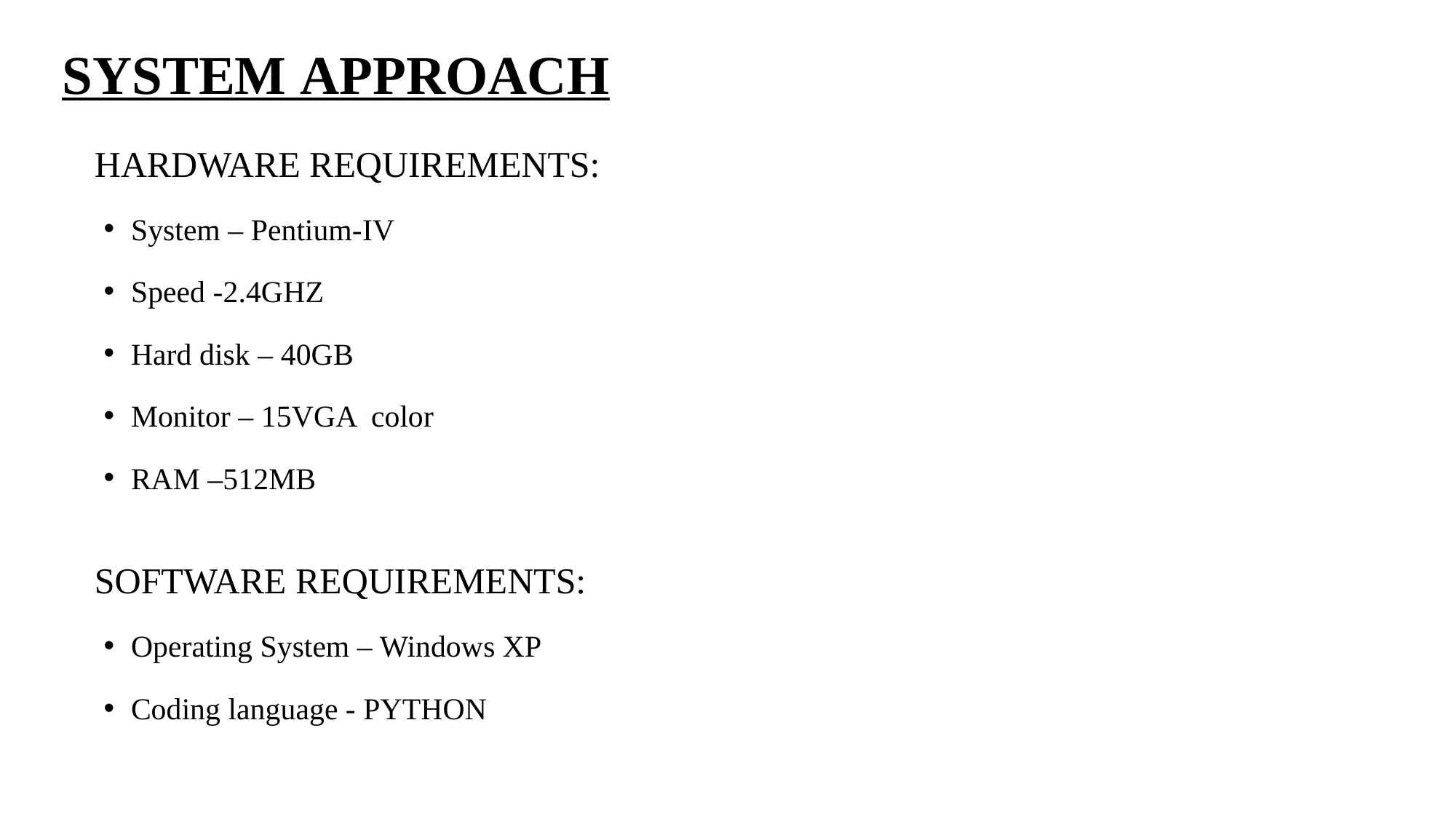

# SYSTEM APPROACH
     HARDWARE REQUIREMENTS:
System – Pentium-IV
Speed -2.4GHZ
Hard disk – 40GB
Monitor – 15VGA  color
RAM –512MB

     SOFTWARE REQUIREMENTS:
Operating System – Windows XP
Coding language - PYTHON